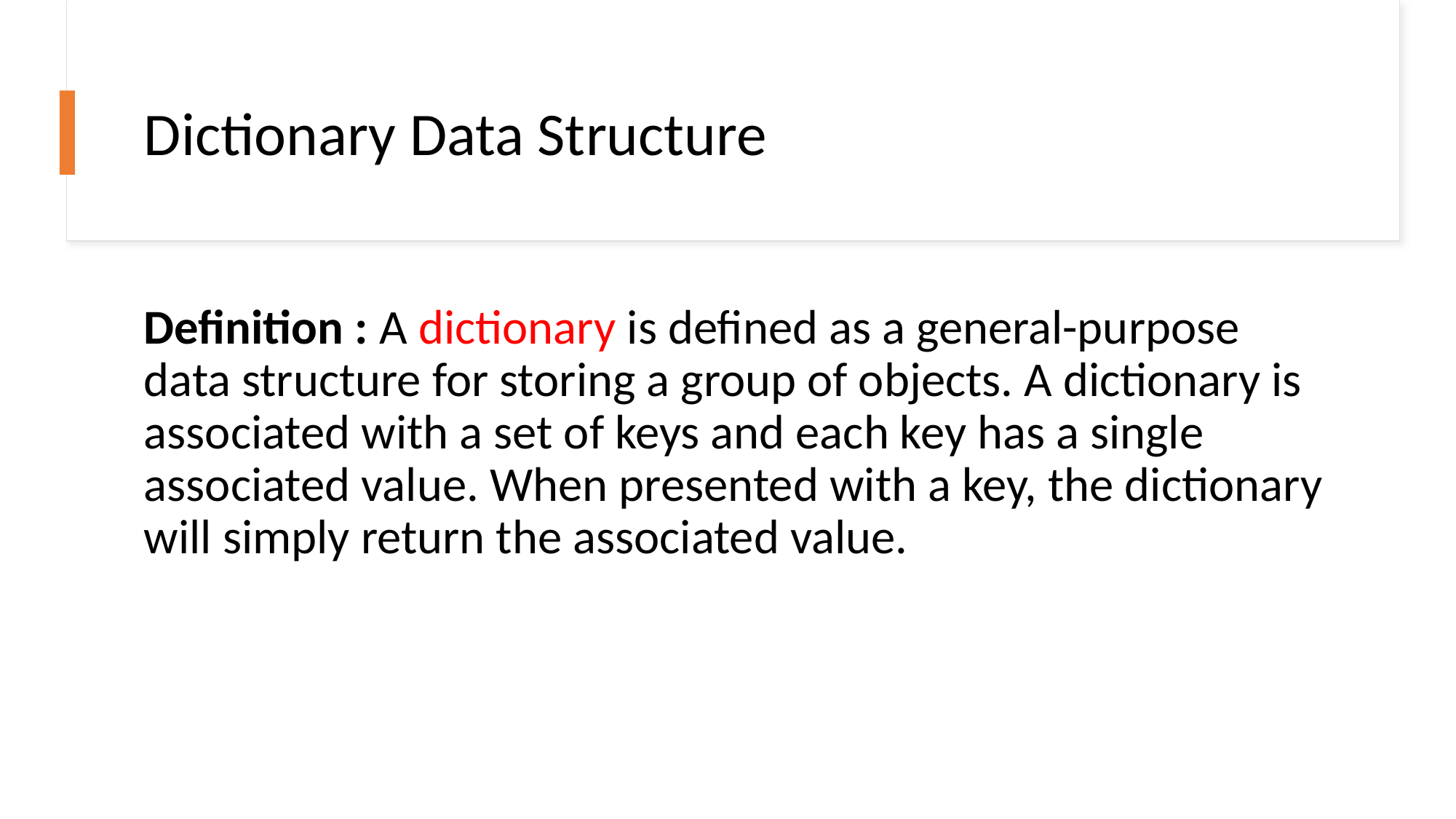

# Dictionary Data Structure

Definition : A dictionary is defined as a general-purpose data structure for storing a group of objects. A dictionary is associated with a set of keys and each key has a single associated value. When presented with a key, the dictionary will simply return the associated value.